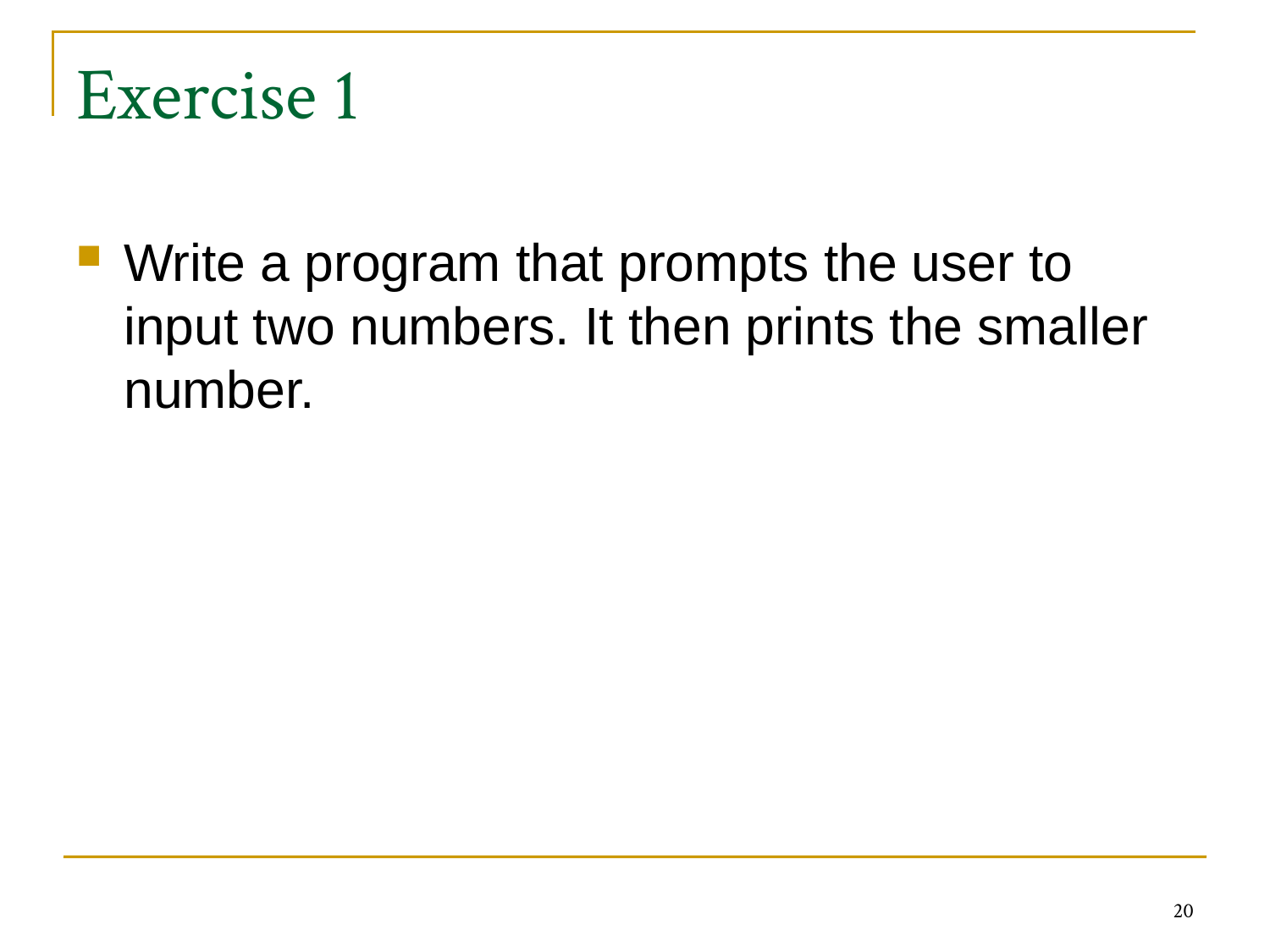

# Exercise 1
Write a program that prompts the user to input two numbers. It then prints the smaller number.
20